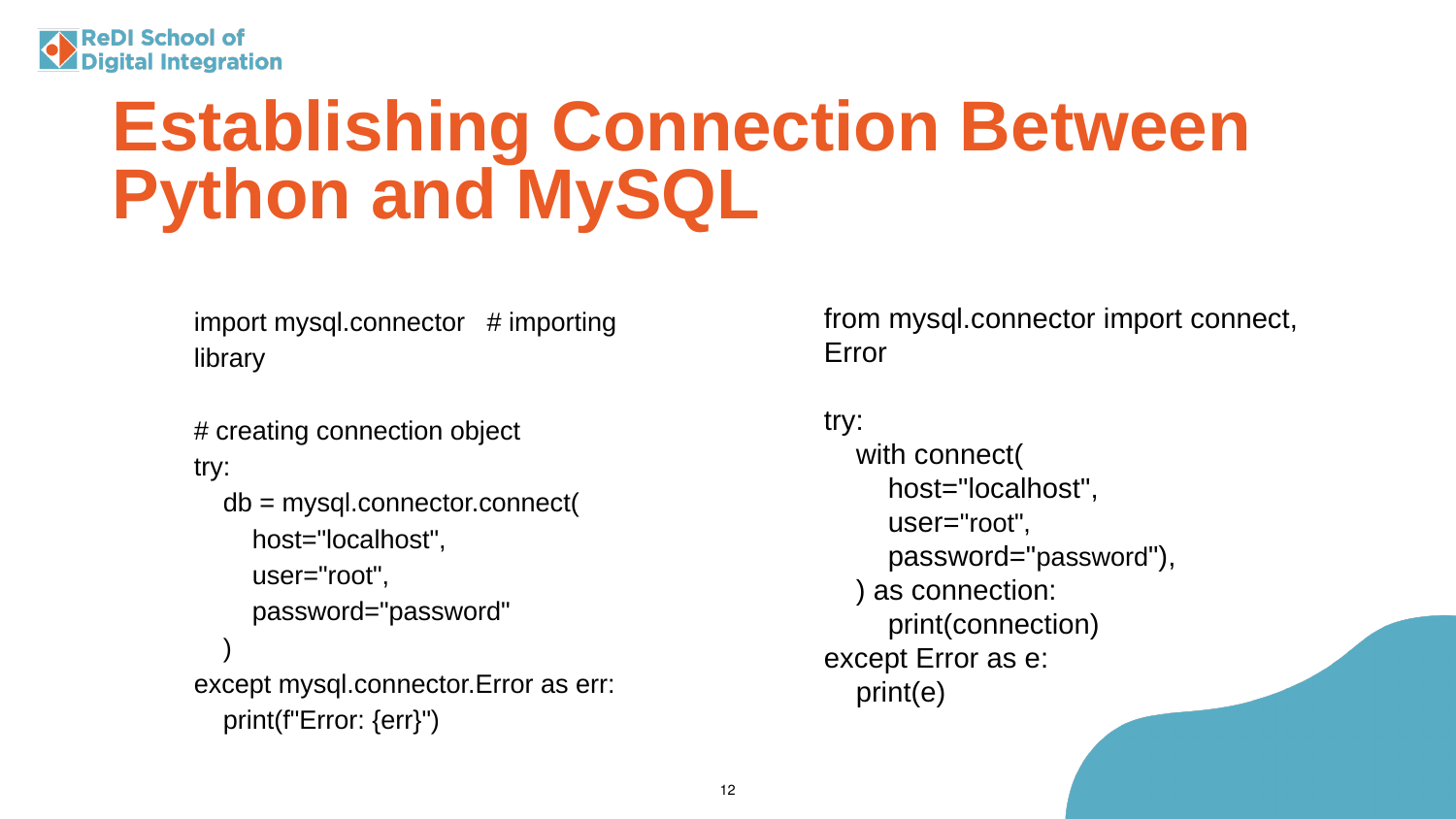

Establishing Connection Between Python and MySQL

import mysql.connector   # importing library

# creating connection object
try:
    db = mysql.connector.connect(
        host="localhost",
        user="root",
        password="password"
    )
except mysql.connector.Error as err:
    print(f"Error: {err}")

from mysql.connector import connect, Error

try:
    with connect(
        host="localhost",
        user="root",
        password="password"),
    ) as connection:
        print(connection)
except Error as e:
    print(e)

12